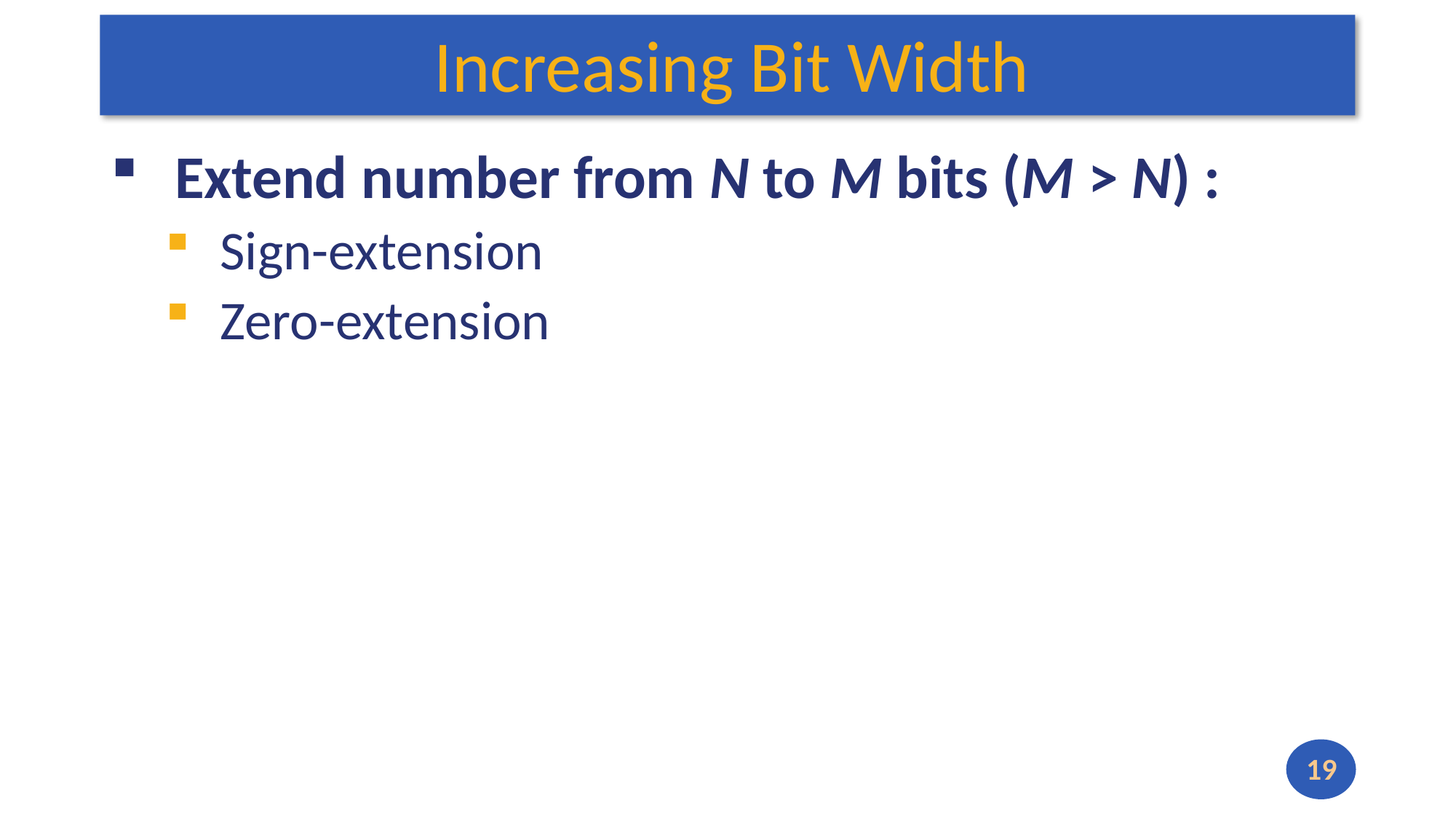

# Increasing Bit Width
Extend number from N to M bits (M > N) :
Sign-extension
Zero-extension

19